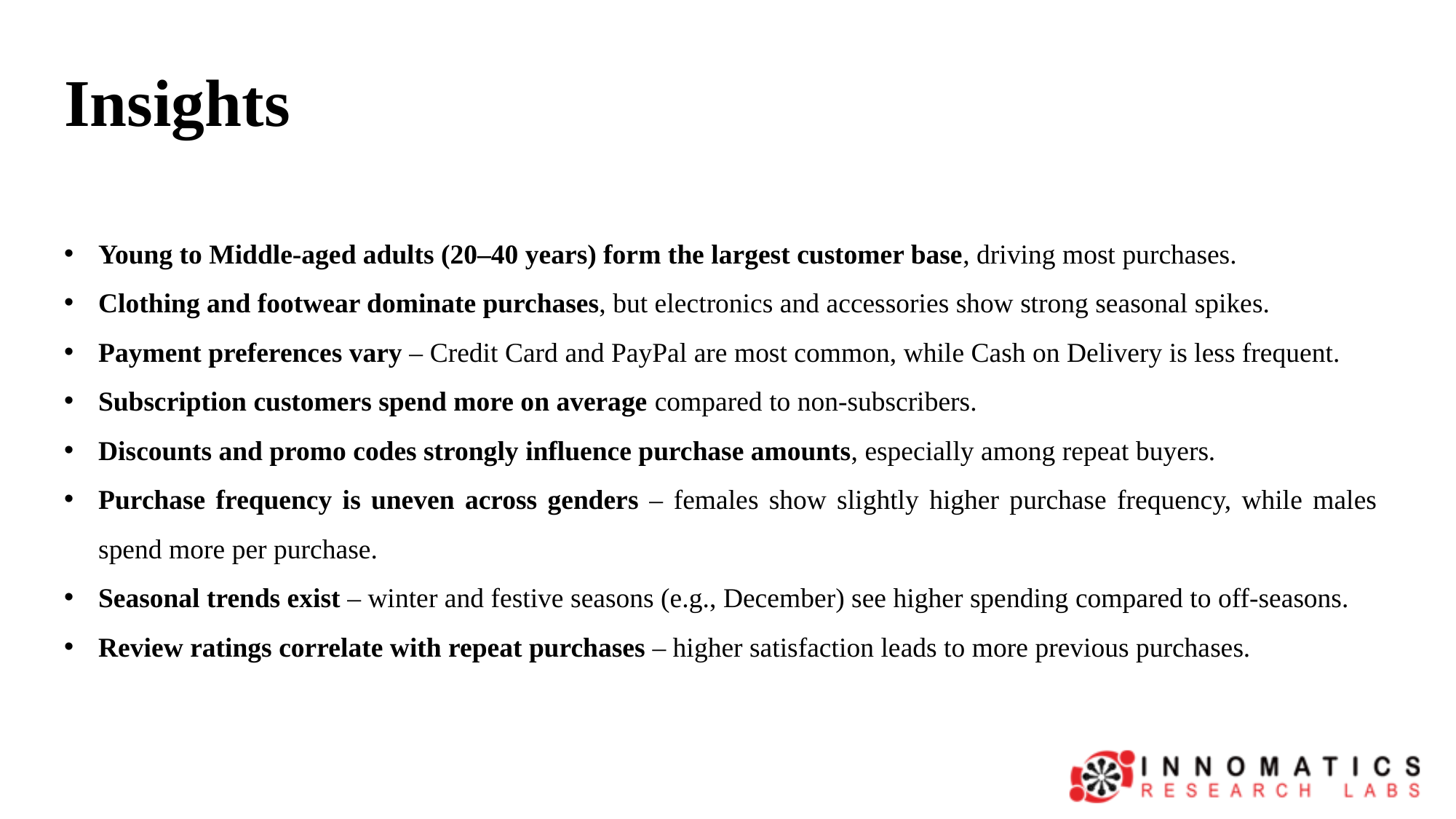

Insights

Young to Middle-aged adults (20–40 years) form the largest customer base, driving most purchases.
Clothing and footwear dominate purchases, but electronics and accessories show strong seasonal spikes.
Payment preferences vary – Credit Card and PayPal are most common, while Cash on Delivery is less frequent.
Subscription customers spend more on average compared to non-subscribers.
Discounts and promo codes strongly influence purchase amounts, especially among repeat buyers.
Purchase frequency is uneven across genders – females show slightly higher purchase frequency, while males spend more per purchase.
Seasonal trends exist – winter and festive seasons (e.g., December) see higher spending compared to off-seasons.
Review ratings correlate with repeat purchases – higher satisfaction leads to more previous purchases.